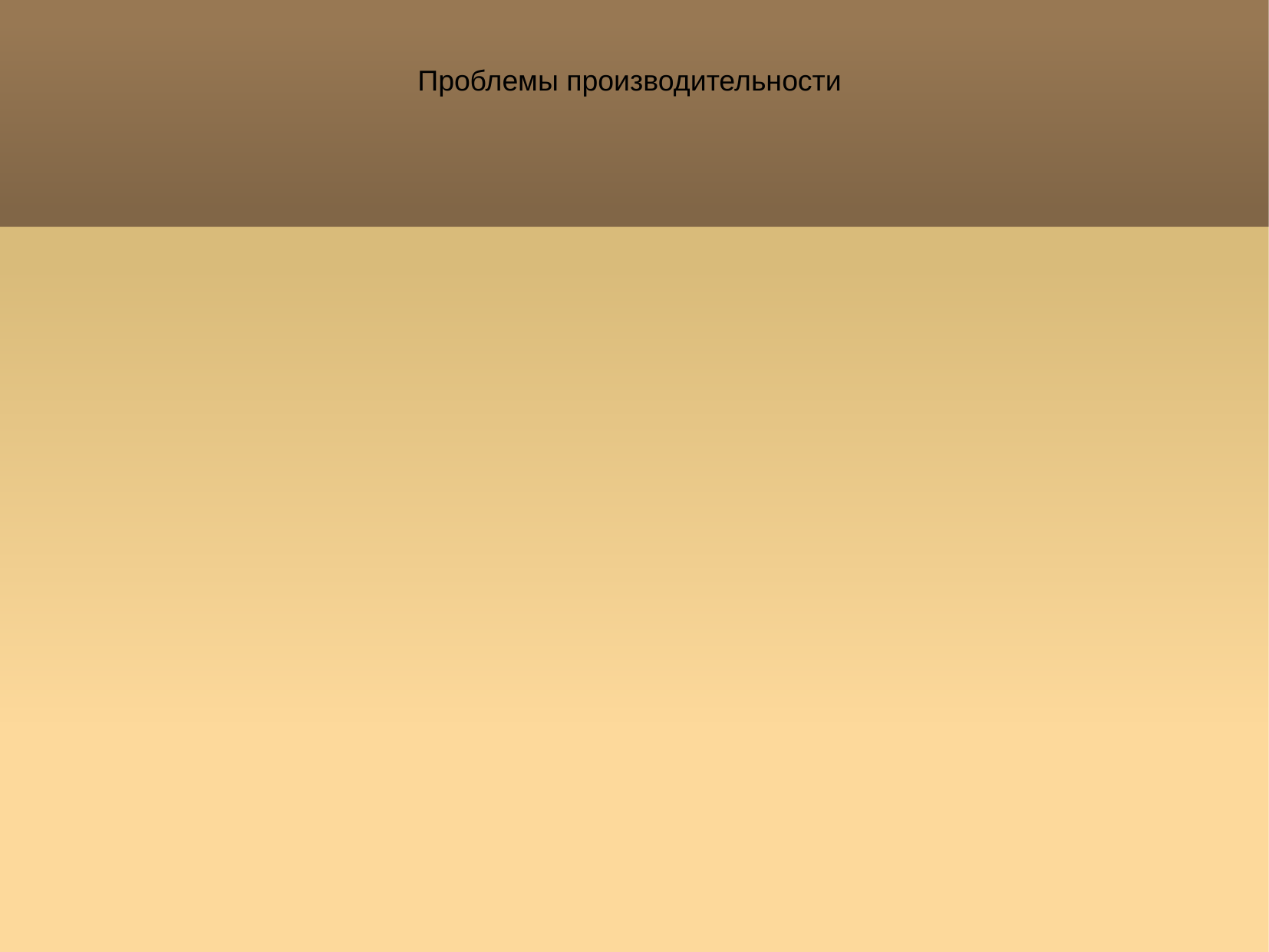

Проблемы производительности
Все существующие алгоритмы сегментации рассчитаны на то, что будут работать в оффлайн-режиме – то есть их скорость работы не является ключевым фактором. В нашей же системе речь идет об огромных потоках изображений, а сегментация происходит лишь на центральной машине – потому очень серьезно встает вопрос оптимизации алгоритма сегментации. Проведена серьезная работа в этой области и скорость работы достигла приемлемого на данный момент значения.